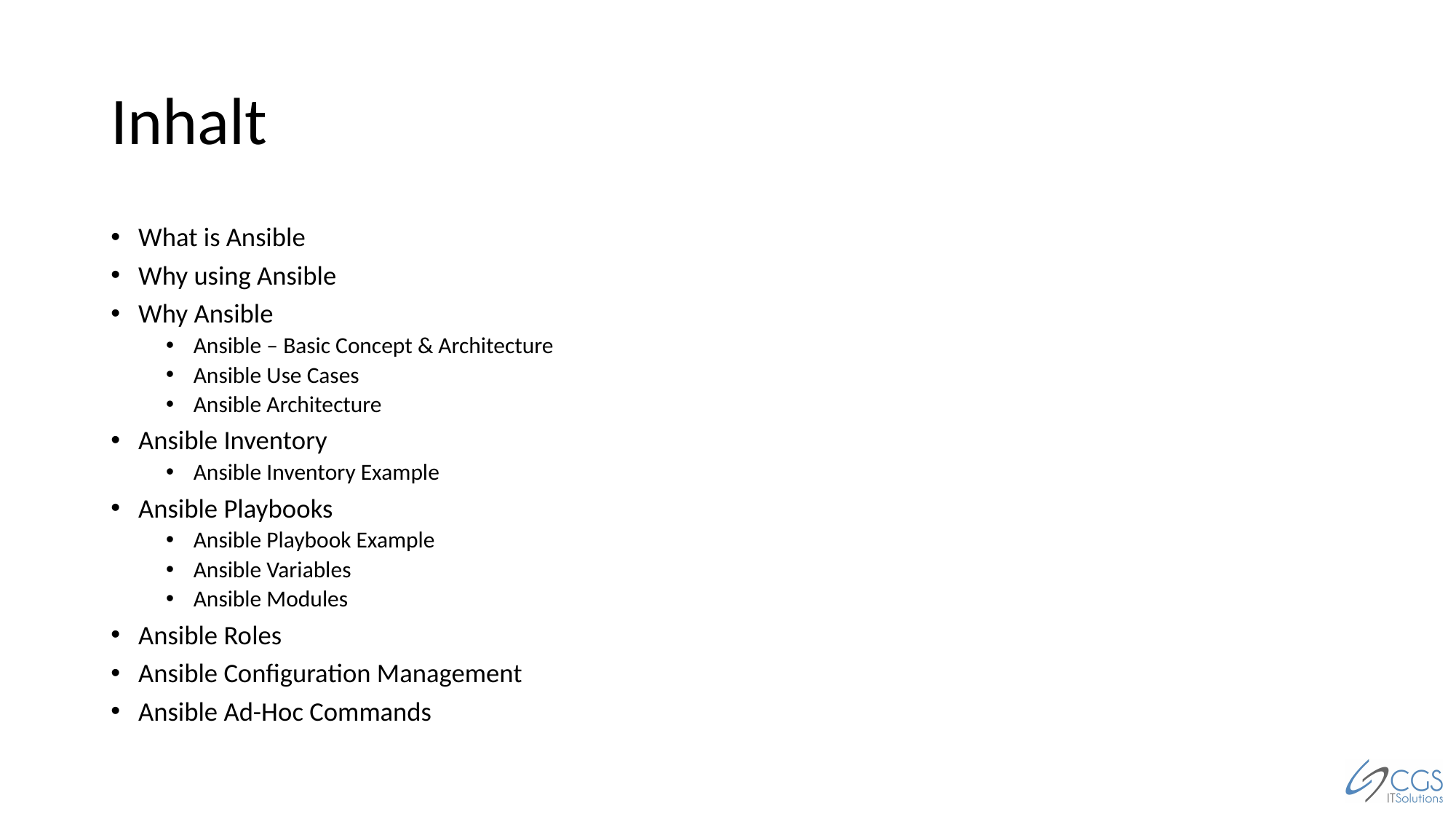

# Inhalt
What is Ansible
Why using Ansible
Why Ansible
Ansible – Basic Concept & Architecture
Ansible Use Cases
Ansible Architecture
Ansible Inventory
Ansible Inventory Example
Ansible Playbooks
Ansible Playbook Example
Ansible Variables
Ansible Modules
Ansible Roles
Ansible Configuration Management
Ansible Ad-Hoc Commands